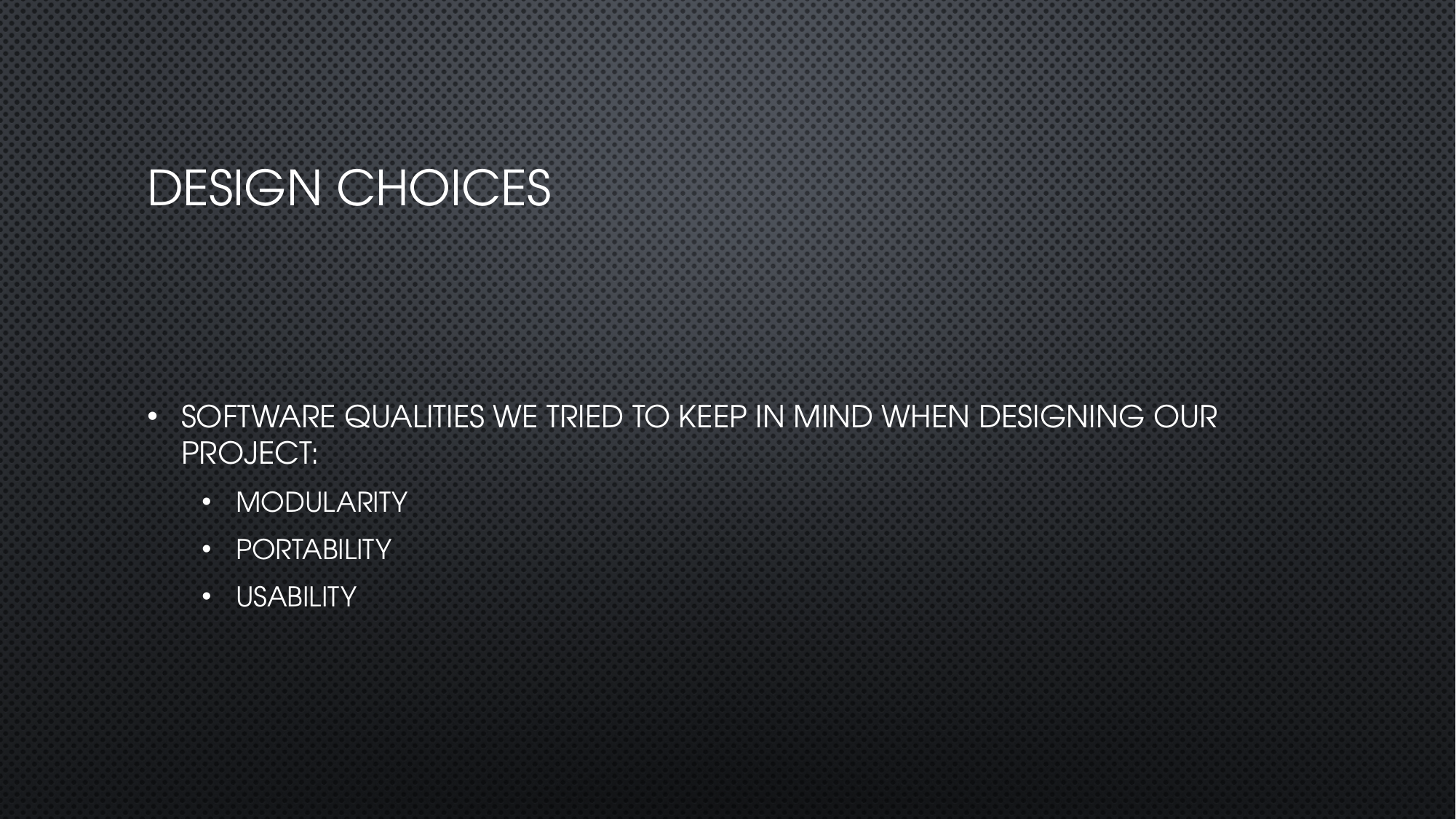

# Design Choices
Software Qualities we tried to keep in mind when designing our project:
Modularity
Portability
Usability